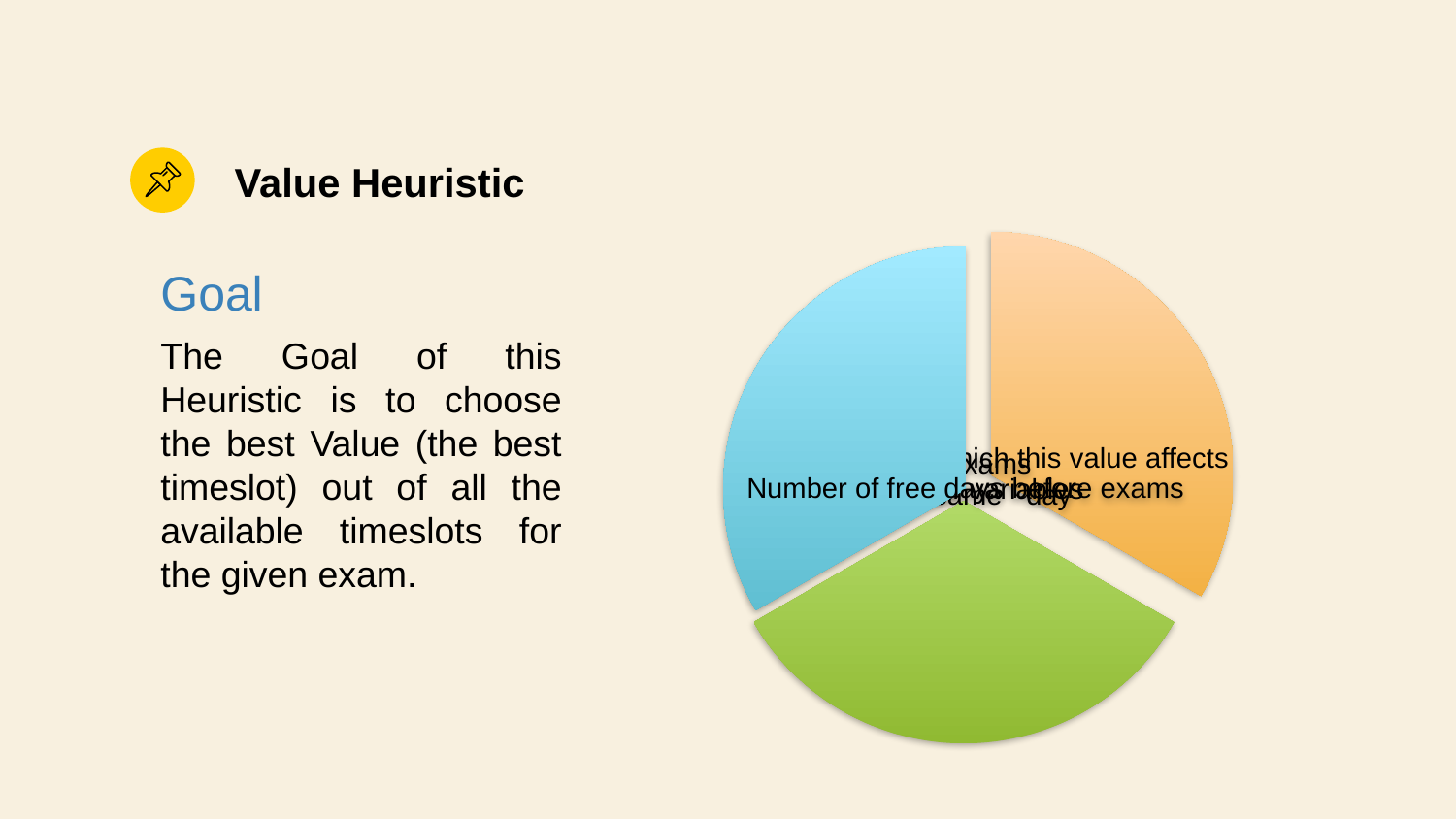

# Value Heuristic

The degree of which this value affects other variables
Two exams
in the same   day

Number of free days before exams
Goal
The Goal of this Heuristic is to choose the best Value (the best timeslot) out of all the available timeslots for the given exam.